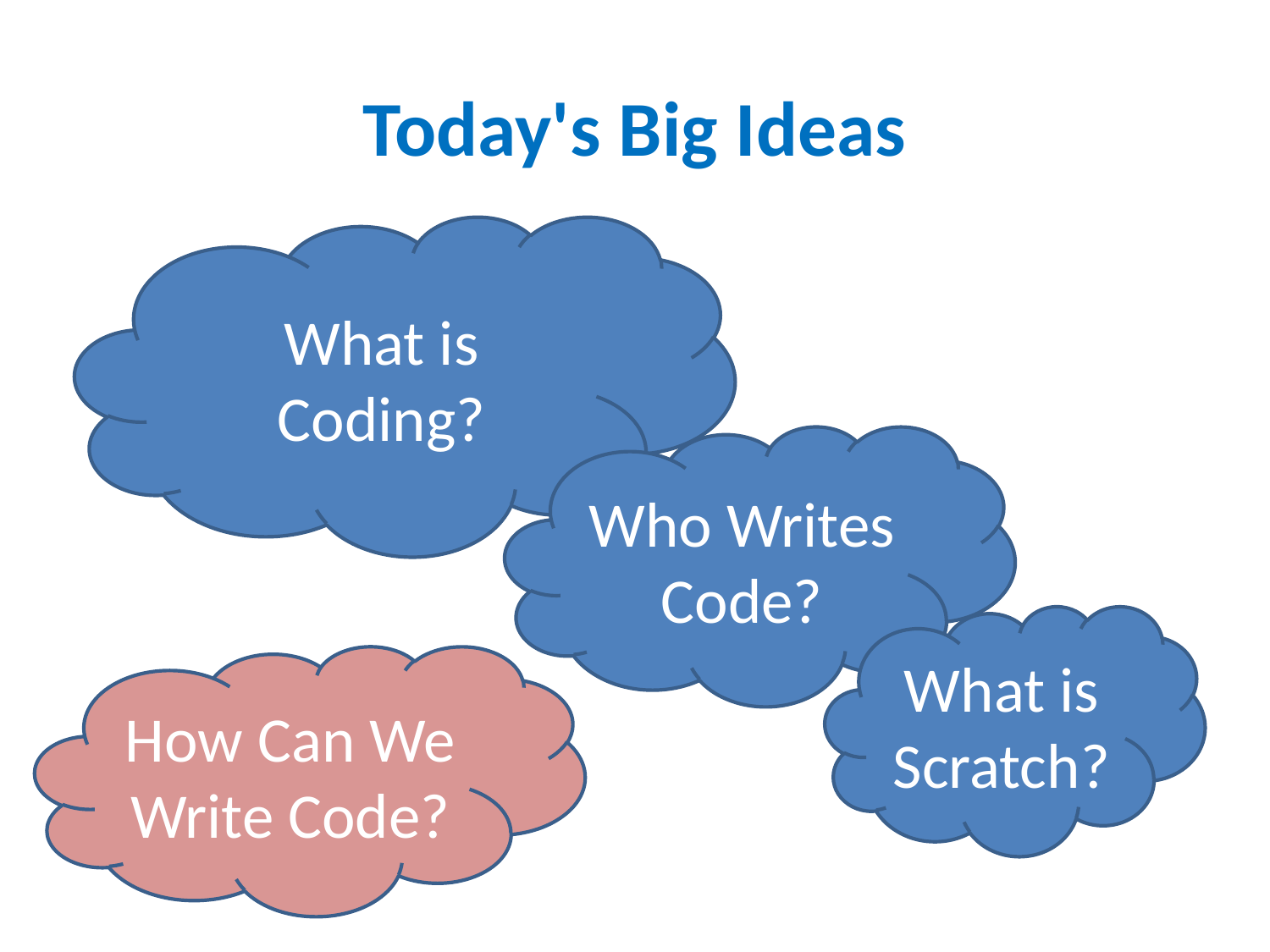

# Today's Big Ideas
What is Coding?
Who Writes Code?
What is Scratch?
How Can We Write Code?